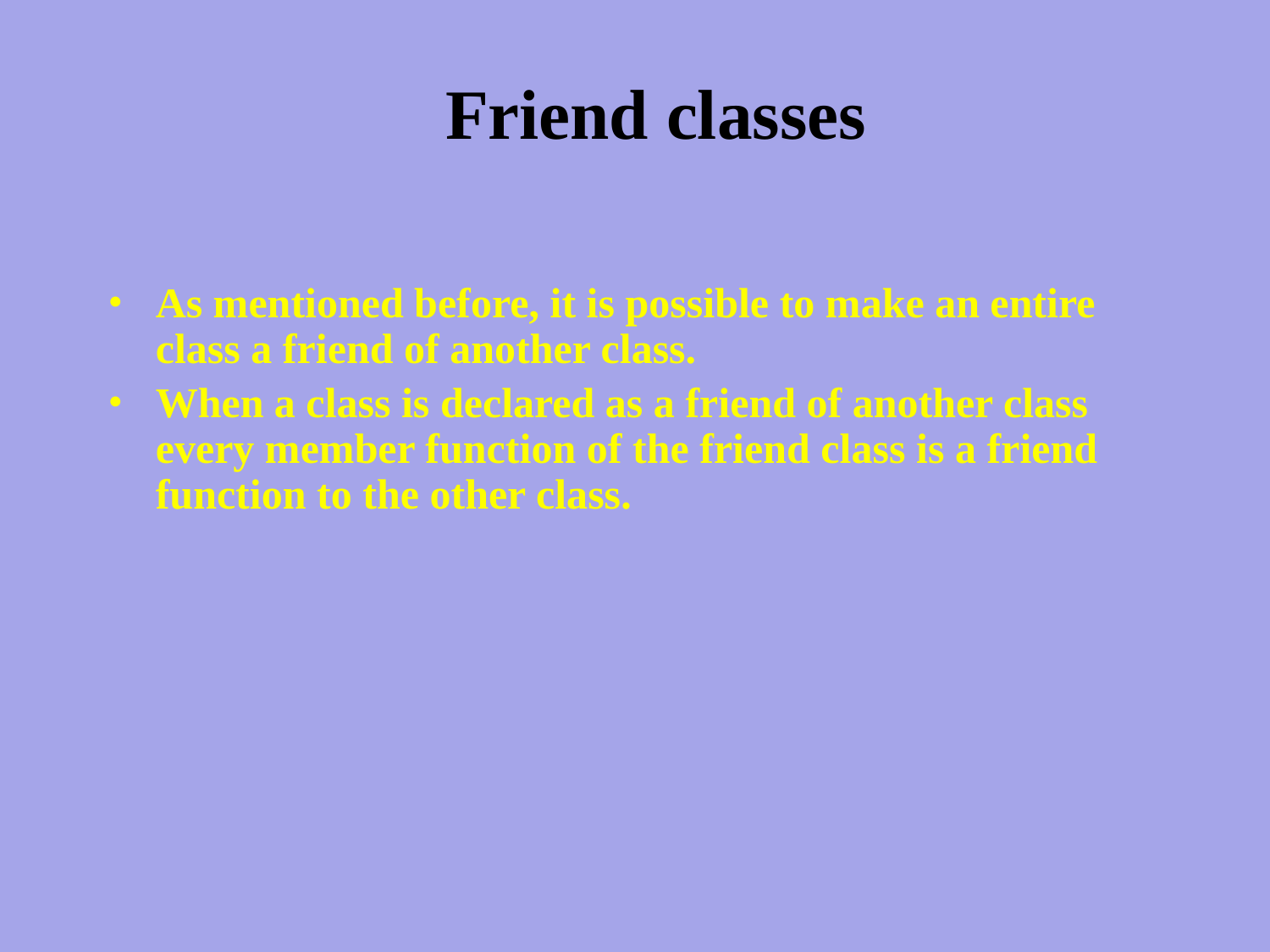

# Friend classes
As mentioned before, it is possible to make an entire class a friend of another class.
When a class is declared as a friend of another class every member function of the friend class is a friend function to the other class.